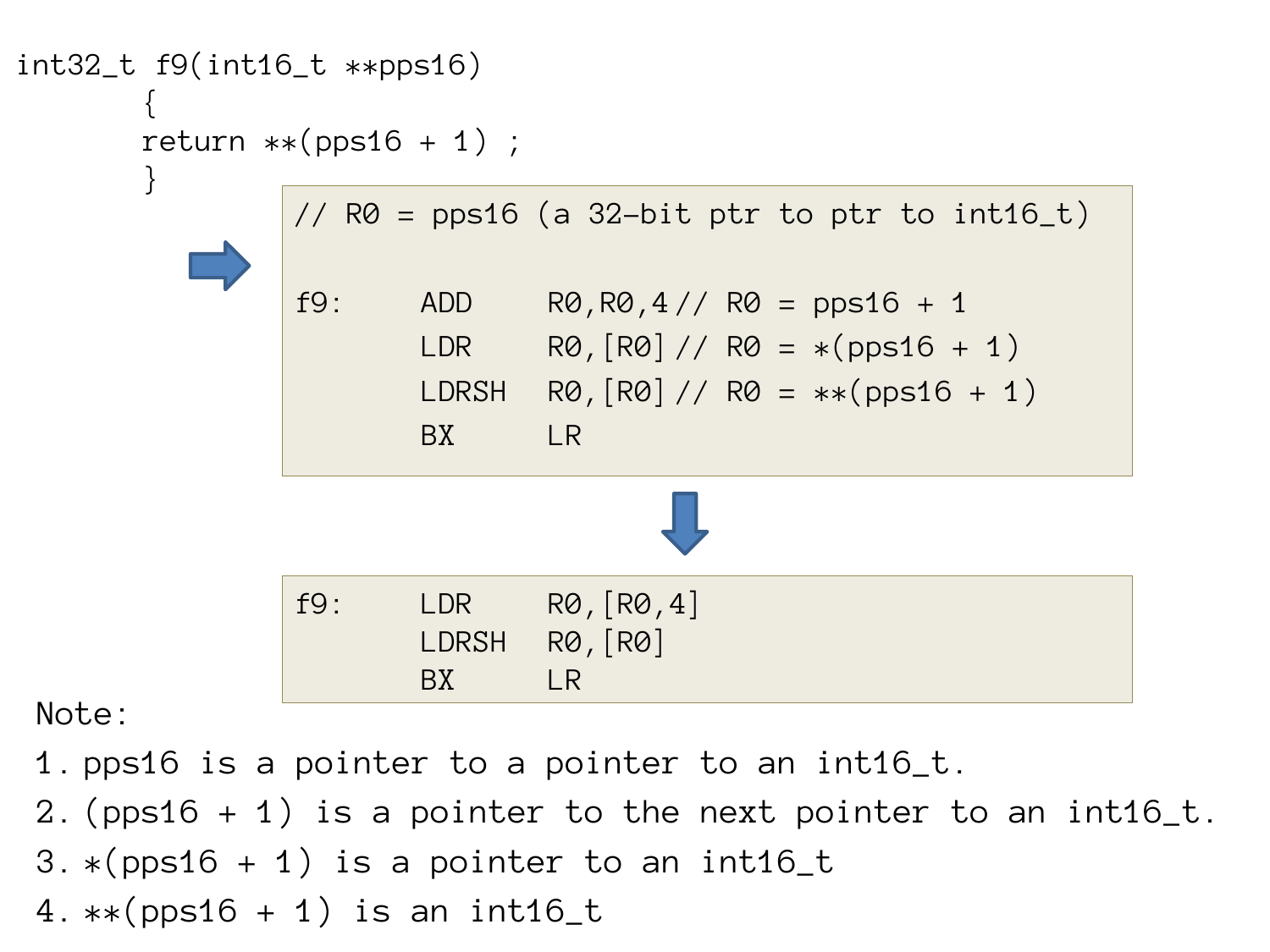

int32_t f9(int16_t **pps16)
	{
	return **(pps16 + 1) ;
	}
// R0 = pps16 (a 32-bit ptr to ptr to int16_t)

f9:	ADD	R0,R0,4	// R0 = pps16 + 1
	LDR	R0,[R0]	// R0 = *(pps16 + 1)
	LDRSH	R0,[R0]	// R0 = **(pps16 + 1)
	BX	LR

f9:	LDR	R0,[R0,4]
	LDRSH	R0,[R0]
	BX	LR
Note:
pps16 is a pointer to a pointer to an int16_t.
(pps16 + 1) is a pointer to the next pointer to an int16_t.
*(pps16 + 1) is a pointer to an int16_t
**(pps16 + 1) is an int16_t